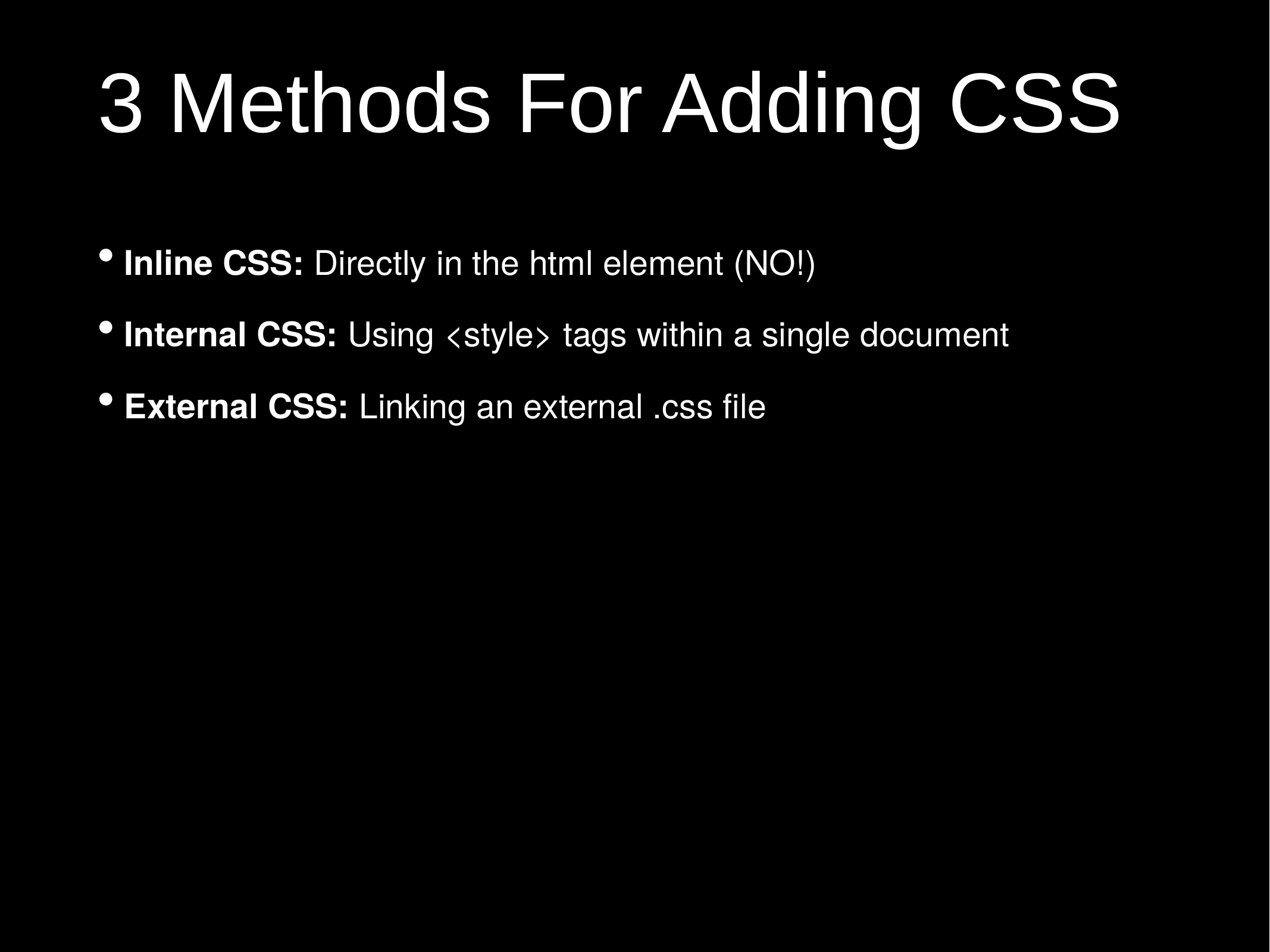

# 3 Methods For Adding CSS
Inline CSS: Directly in the html element (NO!)
Internal CSS: Using <style> tags within a single document
External CSS: Linking an external .css file